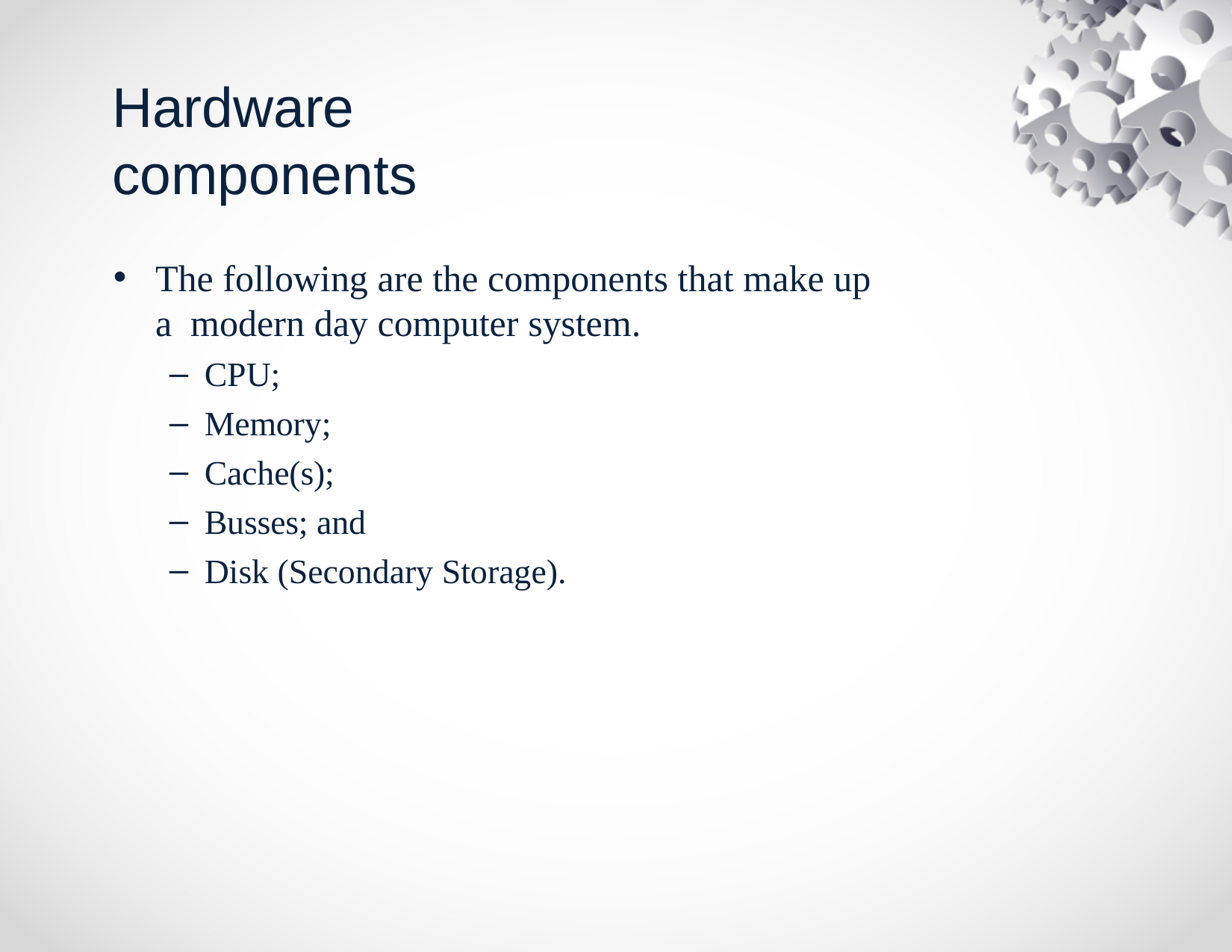

# Hardware components
The following are the components that make up a  modern day computer system.
CPU;
Memory;
Cache(s);
Busses; and
Disk (Secondary Storage).